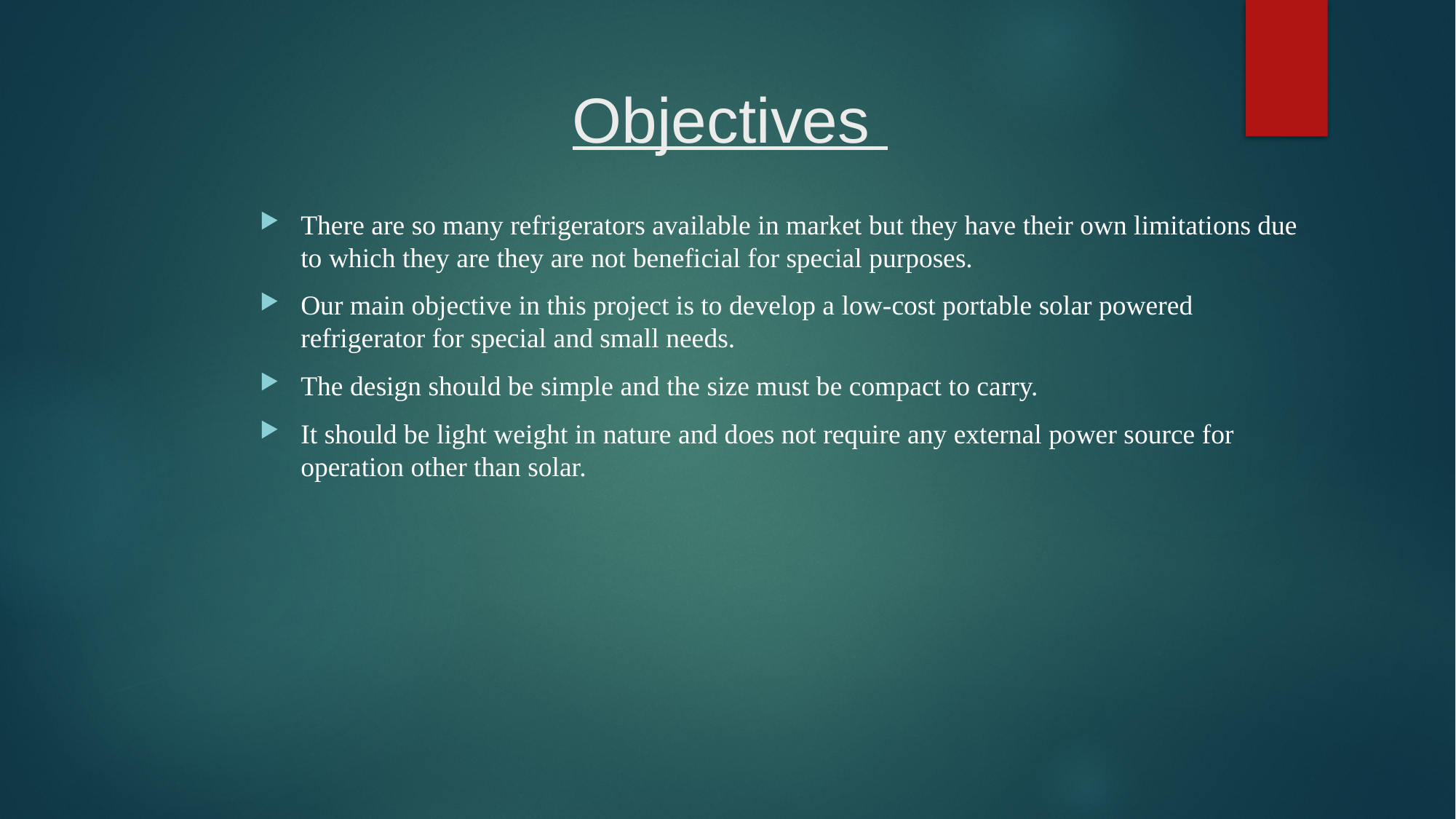

# Objectives
There are so many refrigerators available in market but they have their own limitations due to which they are they are not beneficial for special purposes.
Our main objective in this project is to develop a low-cost portable solar powered refrigerator for special and small needs.
The design should be simple and the size must be compact to carry.
It should be light weight in nature and does not require any external power source for operation other than solar.